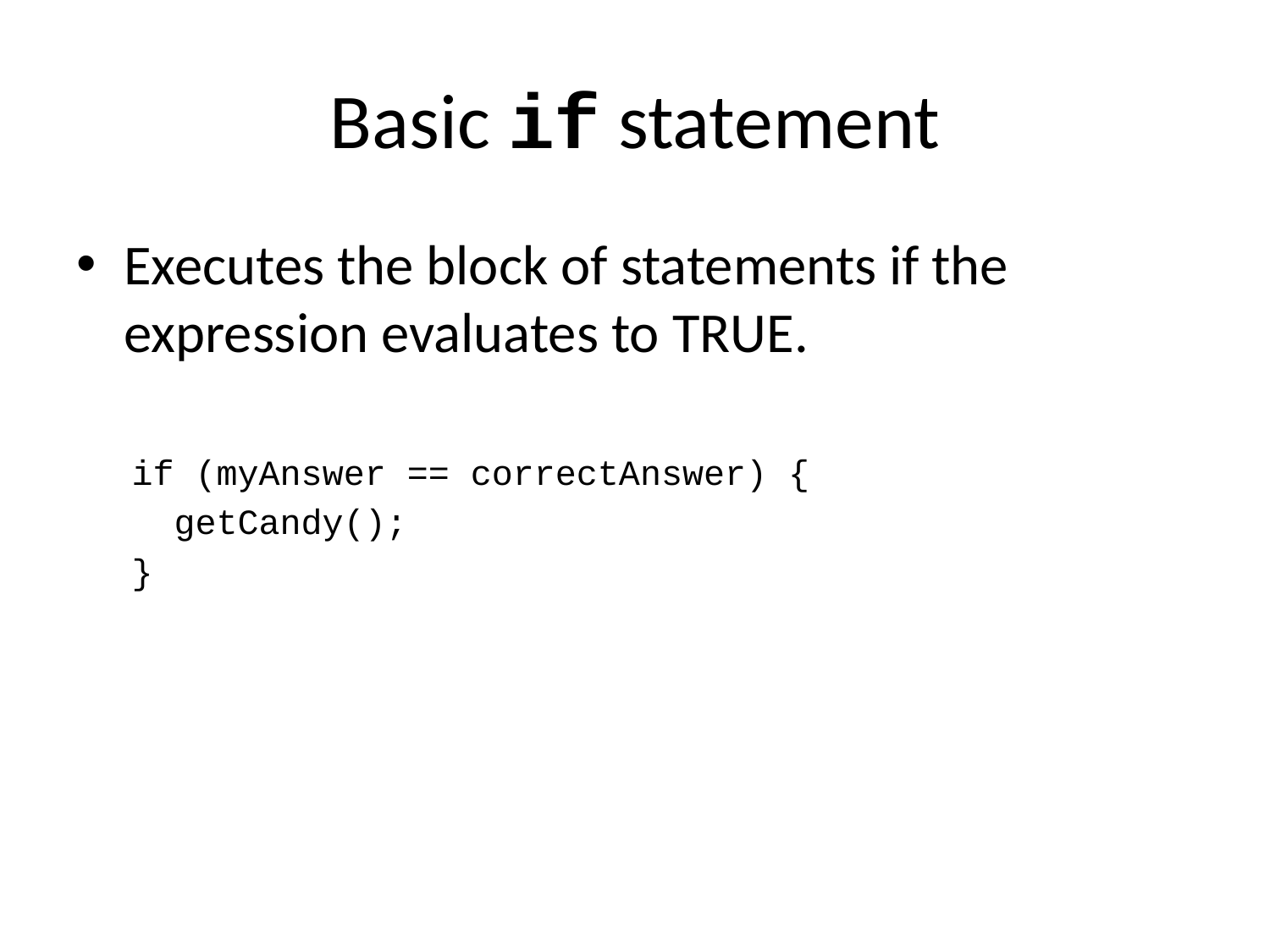

# Basic if statement
Executes the block of statements if the expression evaluates to TRUE.

if (myAnswer == correctAnswer) {
  getCandy();
}